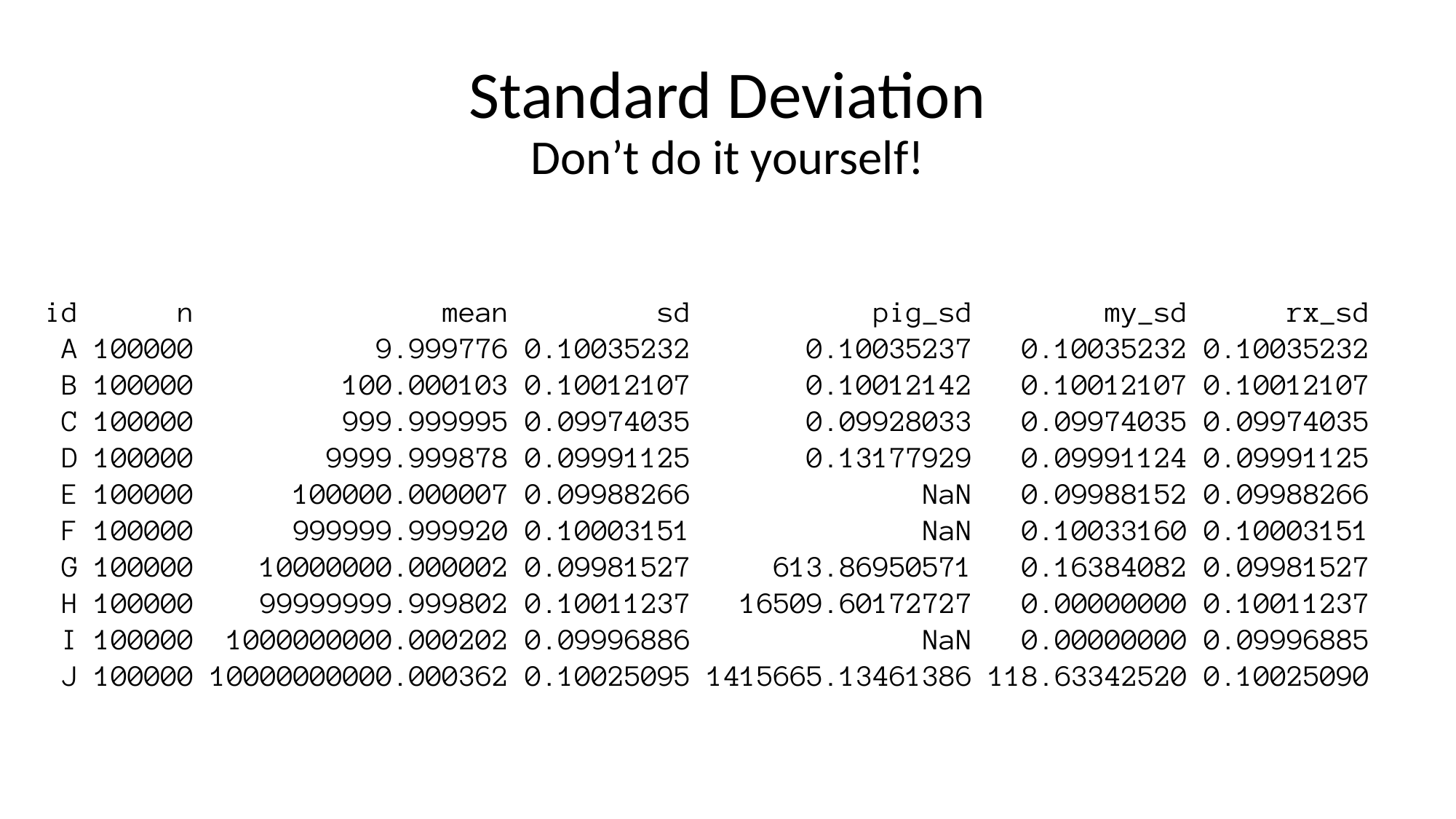

# Standard Deviation Don’t do it yourself!
id      n               mean         sd           pig_sd        my_sd      rx_sd
 A 100000           9.999776 0.10035232       0.10035237   0.10035232 0.10035232
 B 100000         100.000103 0.10012107       0.10012142   0.10012107 0.10012107
 C 100000         999.999995 0.09974035       0.09928033   0.09974035 0.09974035
 D 100000        9999.999878 0.09991125       0.13177929   0.09991124 0.09991125
 E 100000      100000.000007 0.09988266              NaN   0.09988152 0.09988266
 F 100000      999999.999920 0.10003151              NaN   0.10033160 0.10003151
 G 100000    10000000.000002 0.09981527     613.86950571   0.16384082 0.09981527
 H 100000    99999999.999802 0.10011237   16509.60172727   0.00000000 0.10011237
 I 100000  1000000000.000202 0.09996886              NaN   0.00000000 0.09996885
 J 100000 10000000000.000362 0.10025095 1415665.13461386 118.63342520 0.10025090